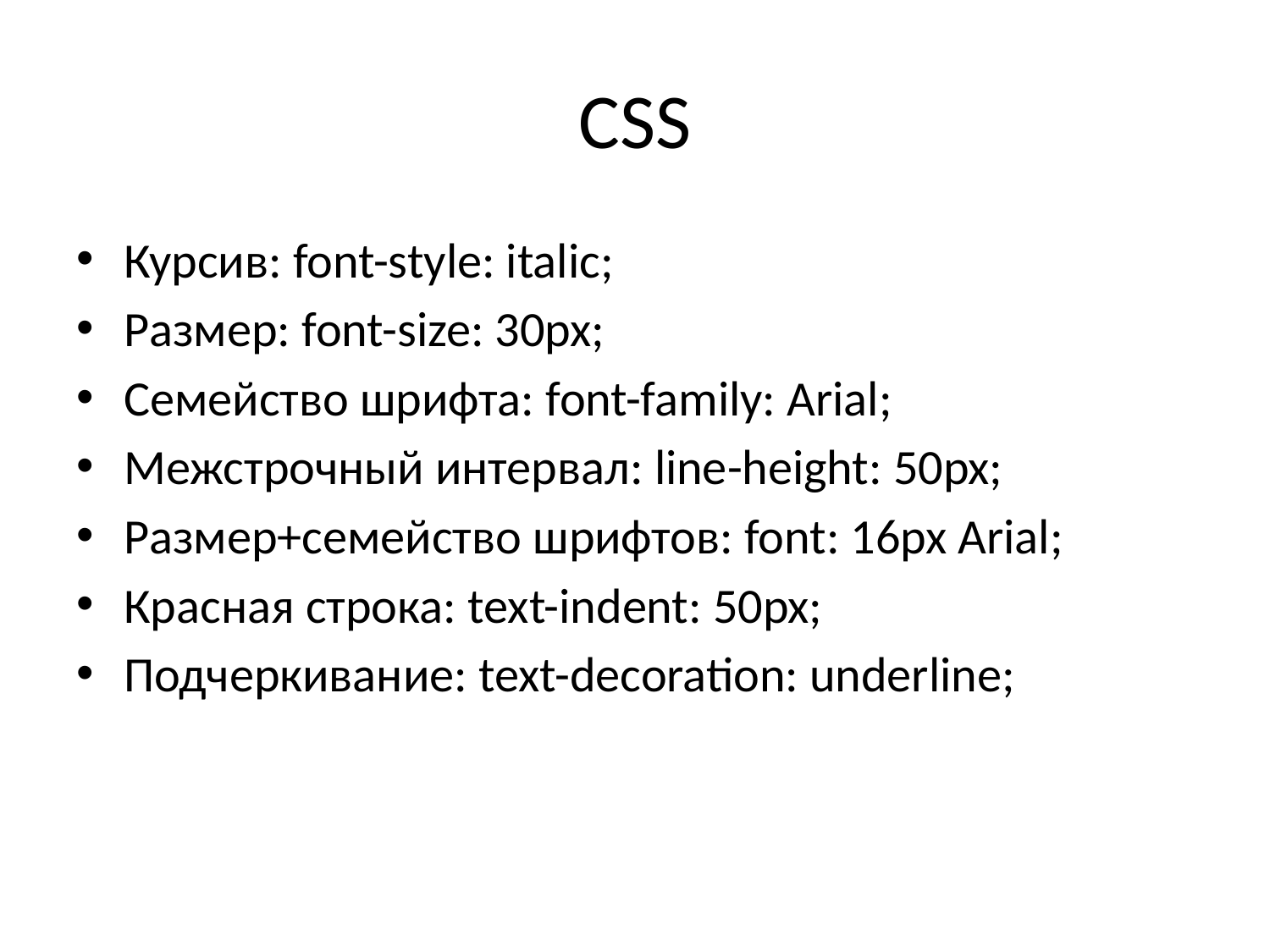

# CSS
Курсив: font-style: italic;
Размер: font-size: 30px;
Семейство шрифта: font-family: Arial;
Межстрочный интервал: line-height: 50px;
Размер+семейство шрифтов: font: 16px Arial;
Красная строка: text-indent: 50px;
Подчеркивание: text-decoration: underline;